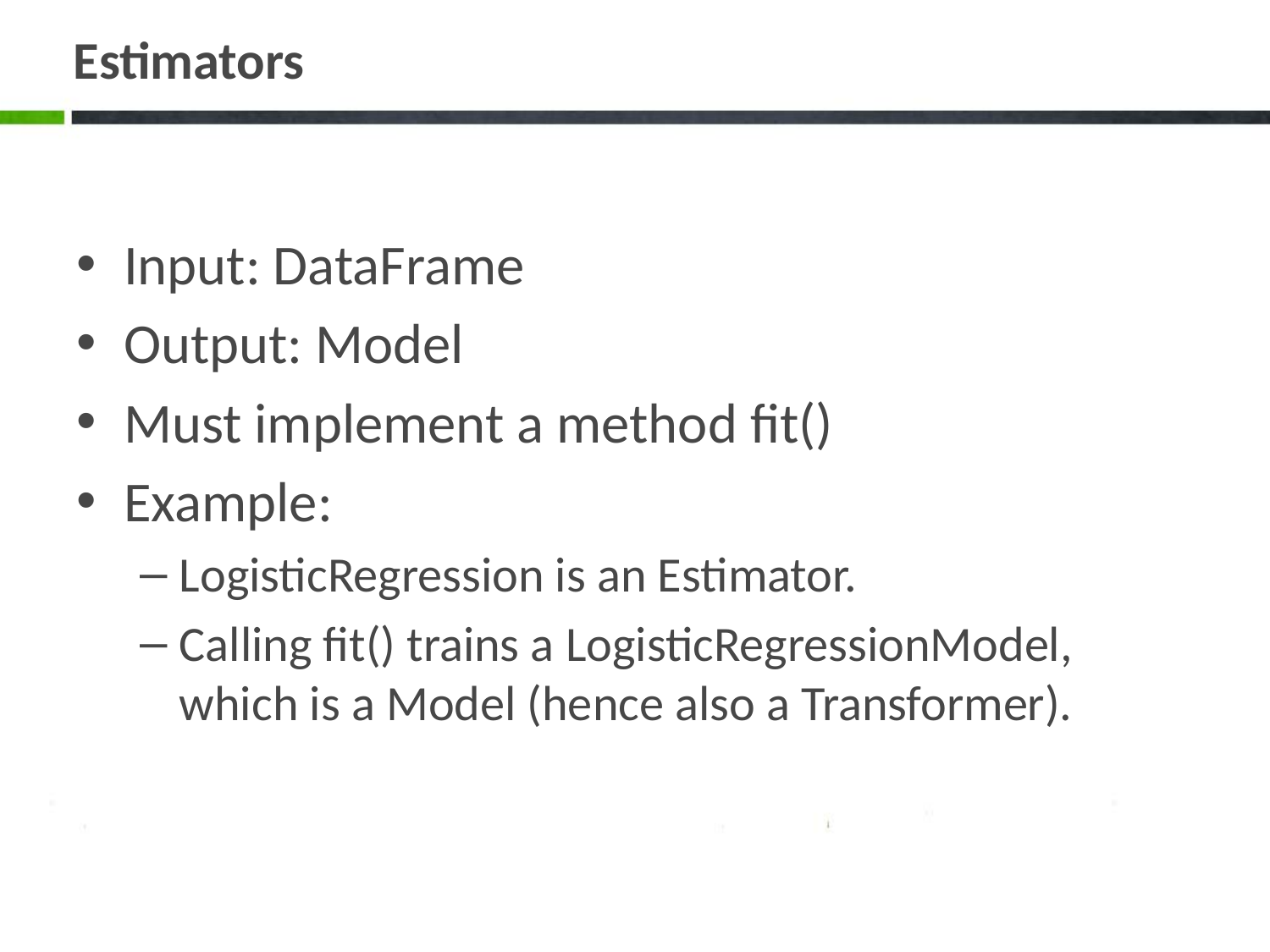

# Estimators
Input: DataFrame
Output: Model
Must implement a method fit()
Example:
LogisticRegression is an Estimator.
Calling fit() trains a LogisticRegressionModel, which is a Model (hence also a Transformer).